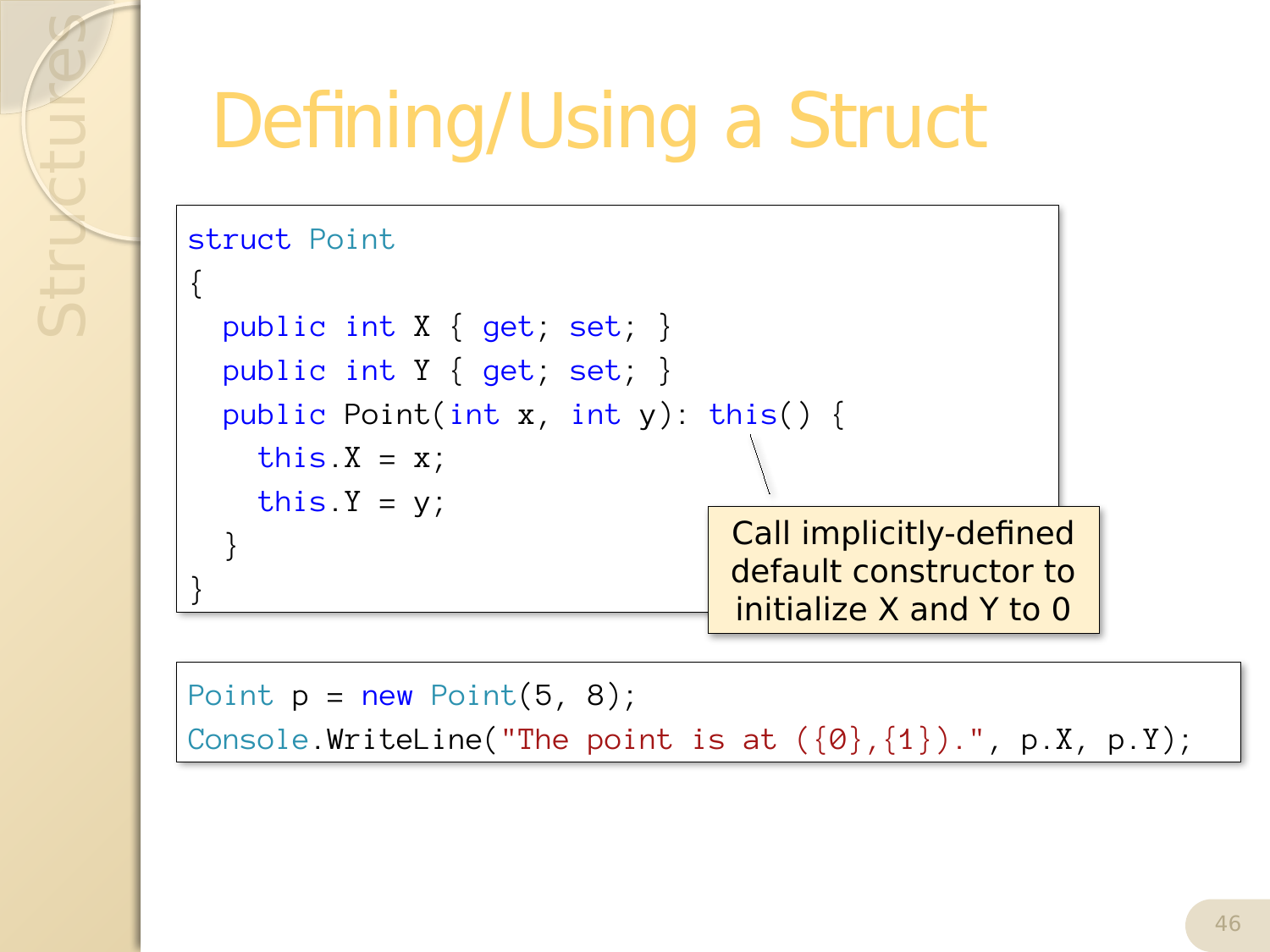

# Defining/Using a Struct
struct Point
{
  public int X { get; set; }
  public int Y { get; set; }
  public Point(int x, int y): this() {
    this.X = x;
    this.Y = y;
  }
}
Call implicitly-defined default constructor to initialize X and Y to 0
Point p = new Point(5, 8);
Console.WriteLine("The point is at ({0},{1}).", p.X, p.Y);
46